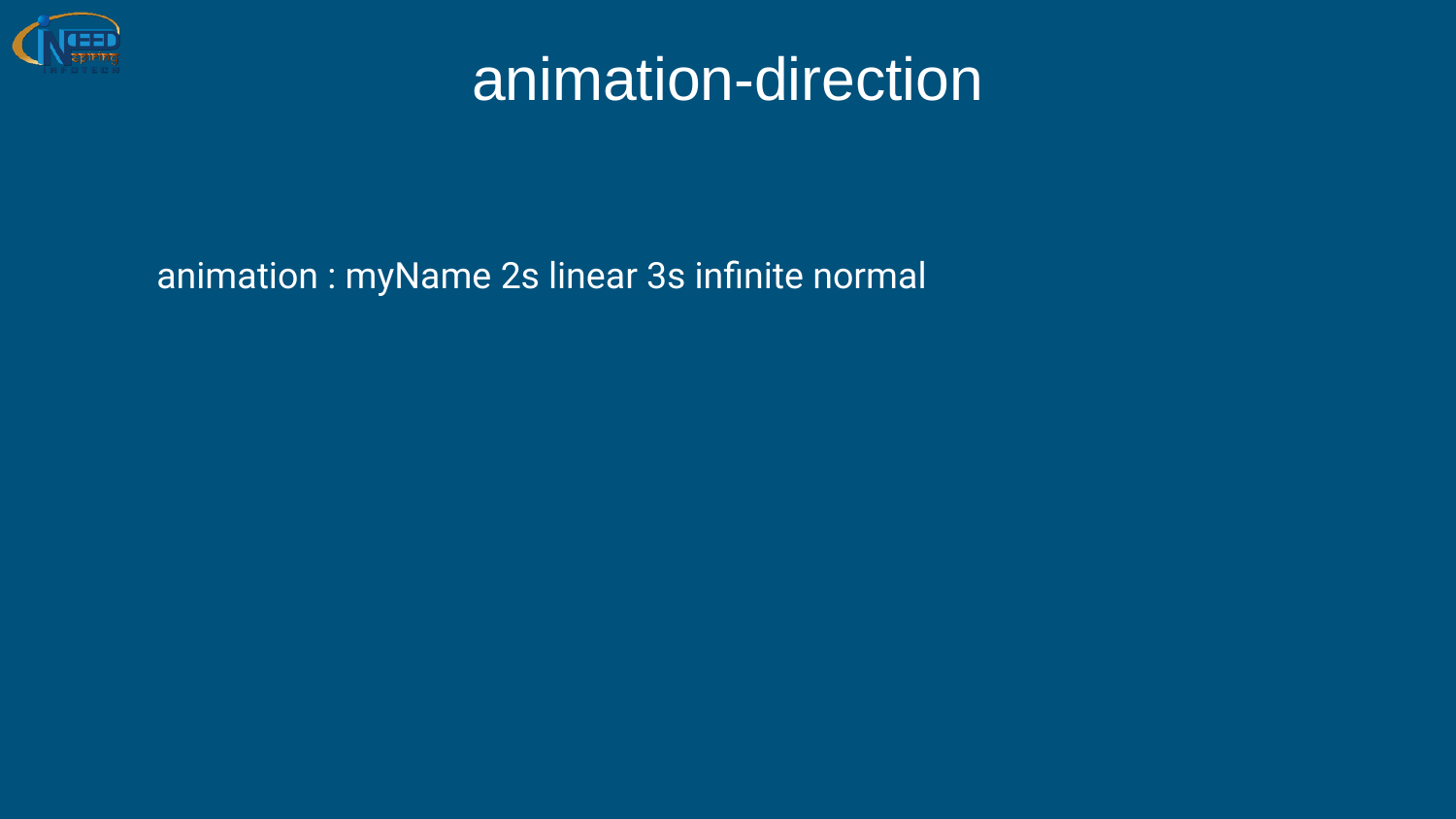

# animation-direction

animation : myName 2s linear 3s infinite normal